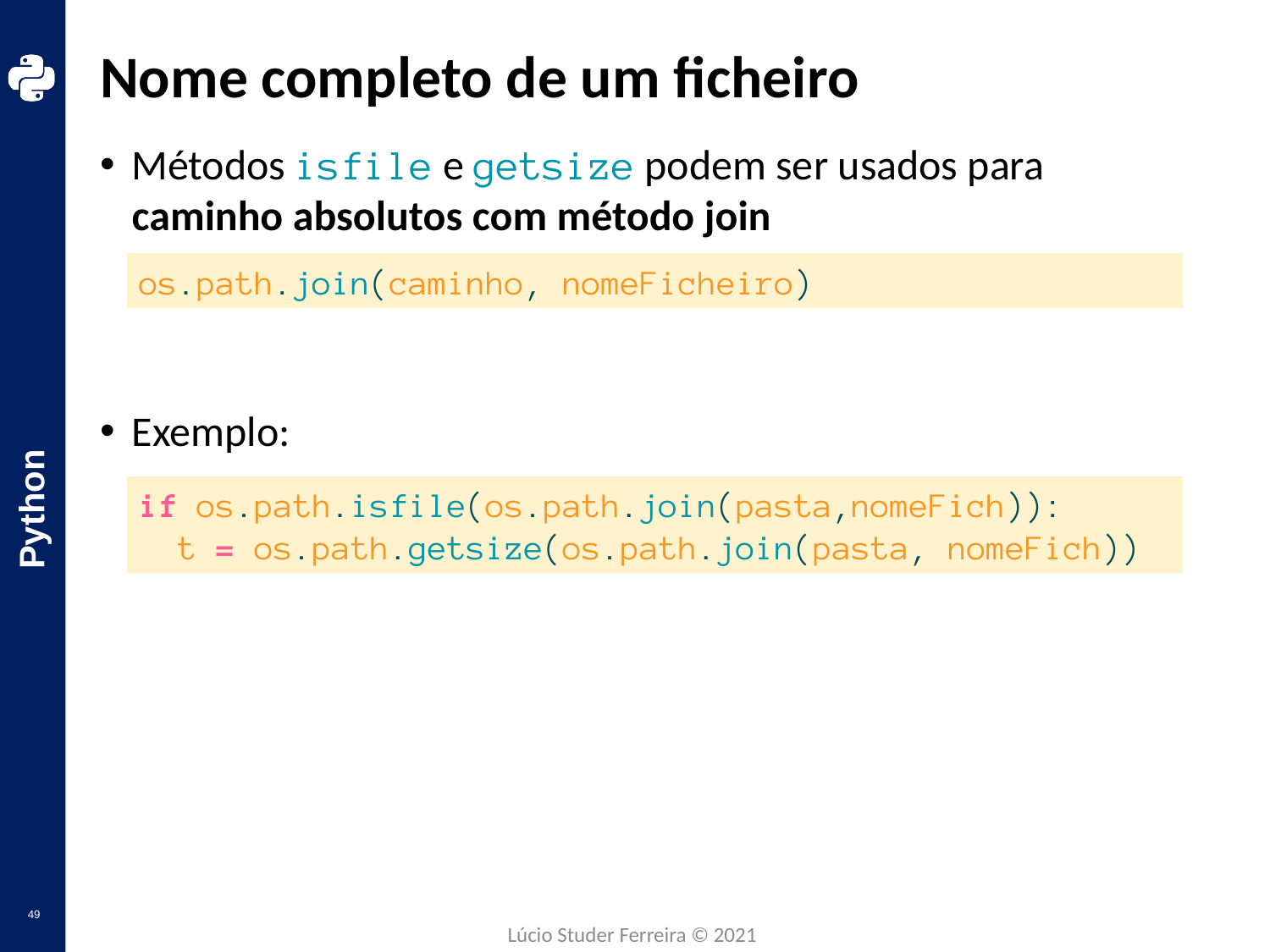

# Nome completo de um ficheiro
Métodos isfile e getsize podem ser usados para
caminho absolutos com método join

Exemplo:
os.path.join(caminho, nomeFicheiro)
if os.path.isfile(os.path.join(pasta,nomeFich)):
  t = os.path.getsize(os.path.join(pasta, nomeFich))